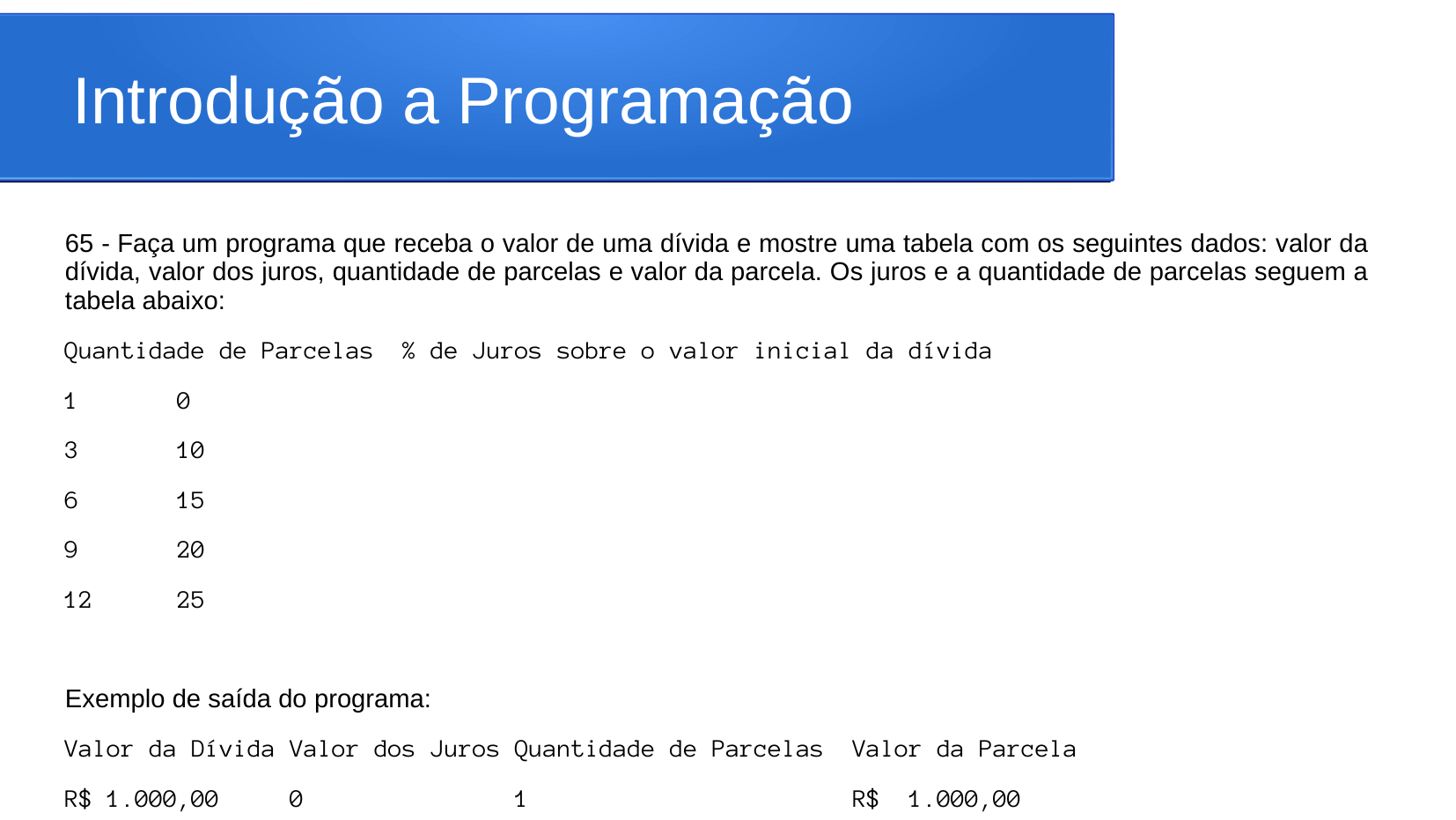

# Introdução a Programação
65 - Faça um programa que receba o valor de uma dívida e mostre uma tabela com os seguintes dados: valor da dívida, valor dos juros, quantidade de parcelas e valor da parcela. Os juros e a quantidade de parcelas seguem a tabela abaixo:
Quantidade de Parcelas  % de Juros sobre o valor inicial da dívida
1       0
3       10
6       15
9       20
12      25

Exemplo de saída do programa:
Valor da Dívida Valor dos Juros Quantidade de Parcelas  Valor da Parcela
R$ 1.000,00     0               1                       R$  1.000,00
R$ 1.100,00     100             3                       R$    366,00
R$ 1.150,00     150             6                       R$    191,67